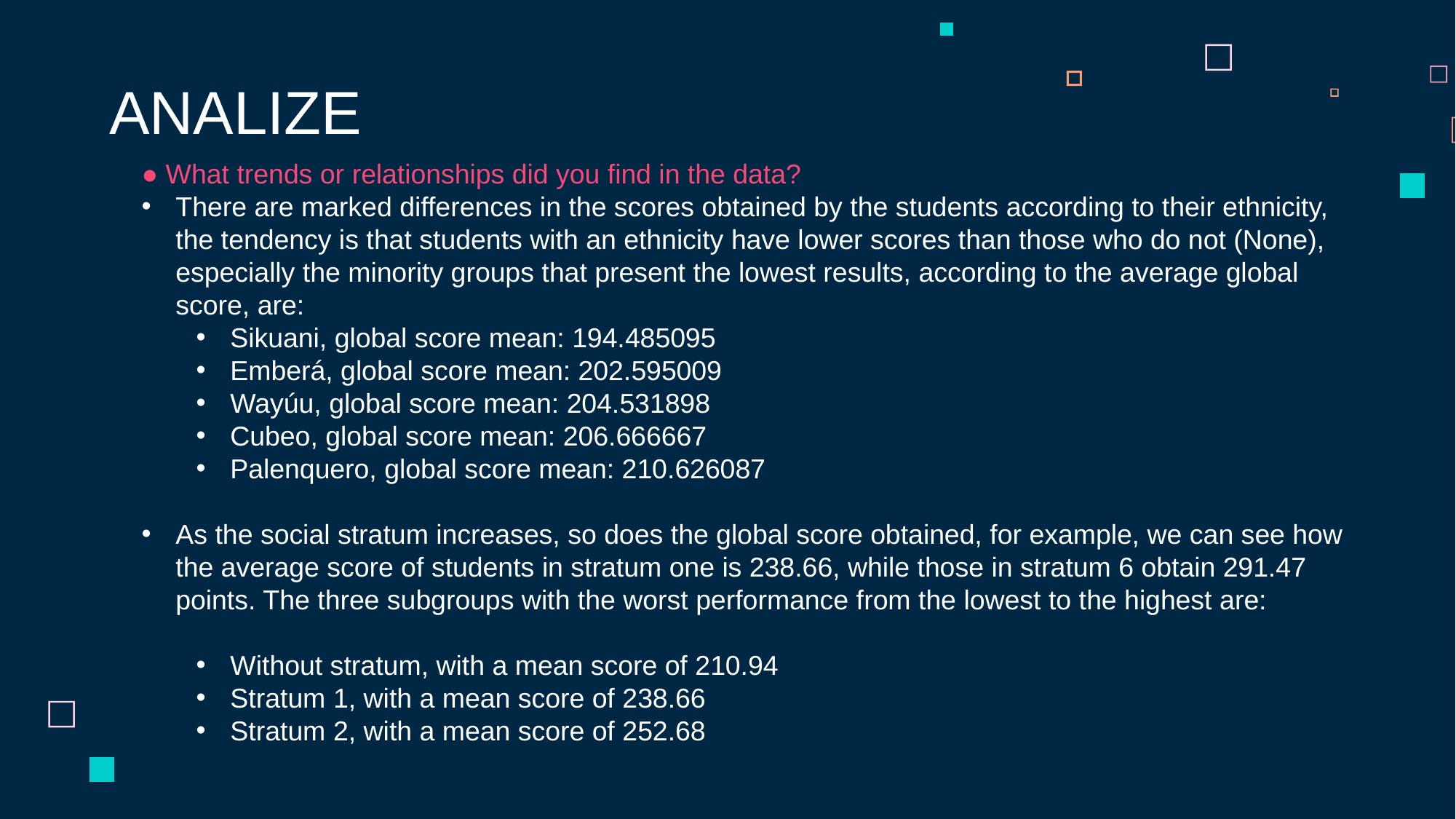

# ANALIZE
● What trends or relationships did you find in the data?
There are marked differences in the scores obtained by the students according to their ethnicity, the tendency is that students with an ethnicity have lower scores than those who do not (None), especially the minority groups that present the lowest results, according to the average global score, are:
Sikuani, global score mean: 194.485095
Emberá, global score mean: 202.595009
Wayúu, global score mean: 204.531898
Cubeo, global score mean: 206.666667
Palenquero, global score mean: 210.626087

As the social stratum increases, so does the global score obtained, for example, we can see how the average score of students in stratum one is 238.66, while those in stratum 6 obtain 291.47 points. The three subgroups with the worst performance from the lowest to the highest are:

Without stratum, with a mean score of 210.94
Stratum 1, with a mean score of 238.66
Stratum 2, with a mean score of 252.68